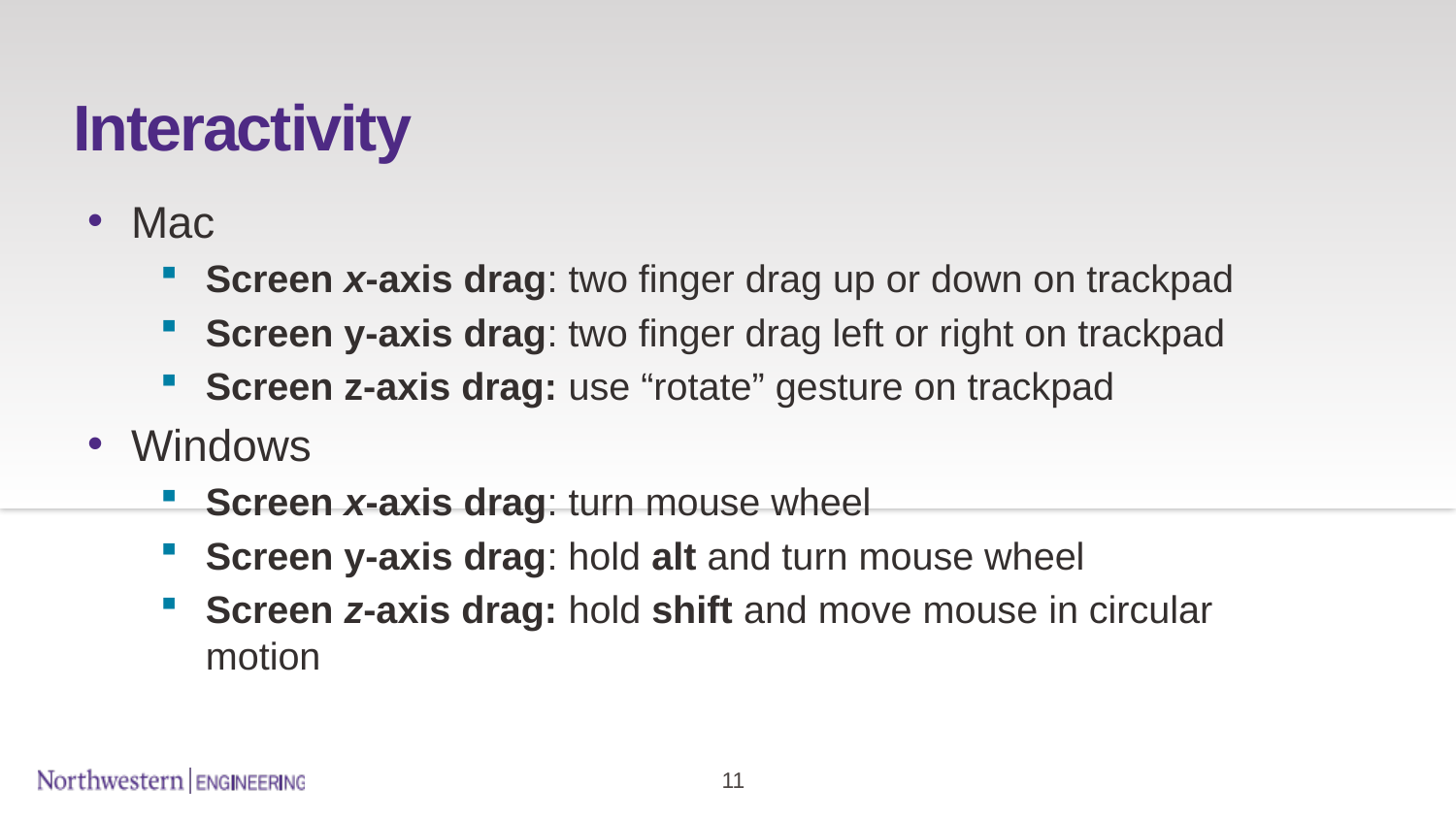

# Interactivity
Mac
Screen x-axis drag: two finger drag up or down on trackpad
Screen y-axis drag: two finger drag left or right on trackpad
Screen z-axis drag: use “rotate” gesture on trackpad
Windows
Screen x-axis drag: turn mouse wheel
Screen y-axis drag: hold alt and turn mouse wheel
Screen z-axis drag: hold shift and move mouse in circular motion

11